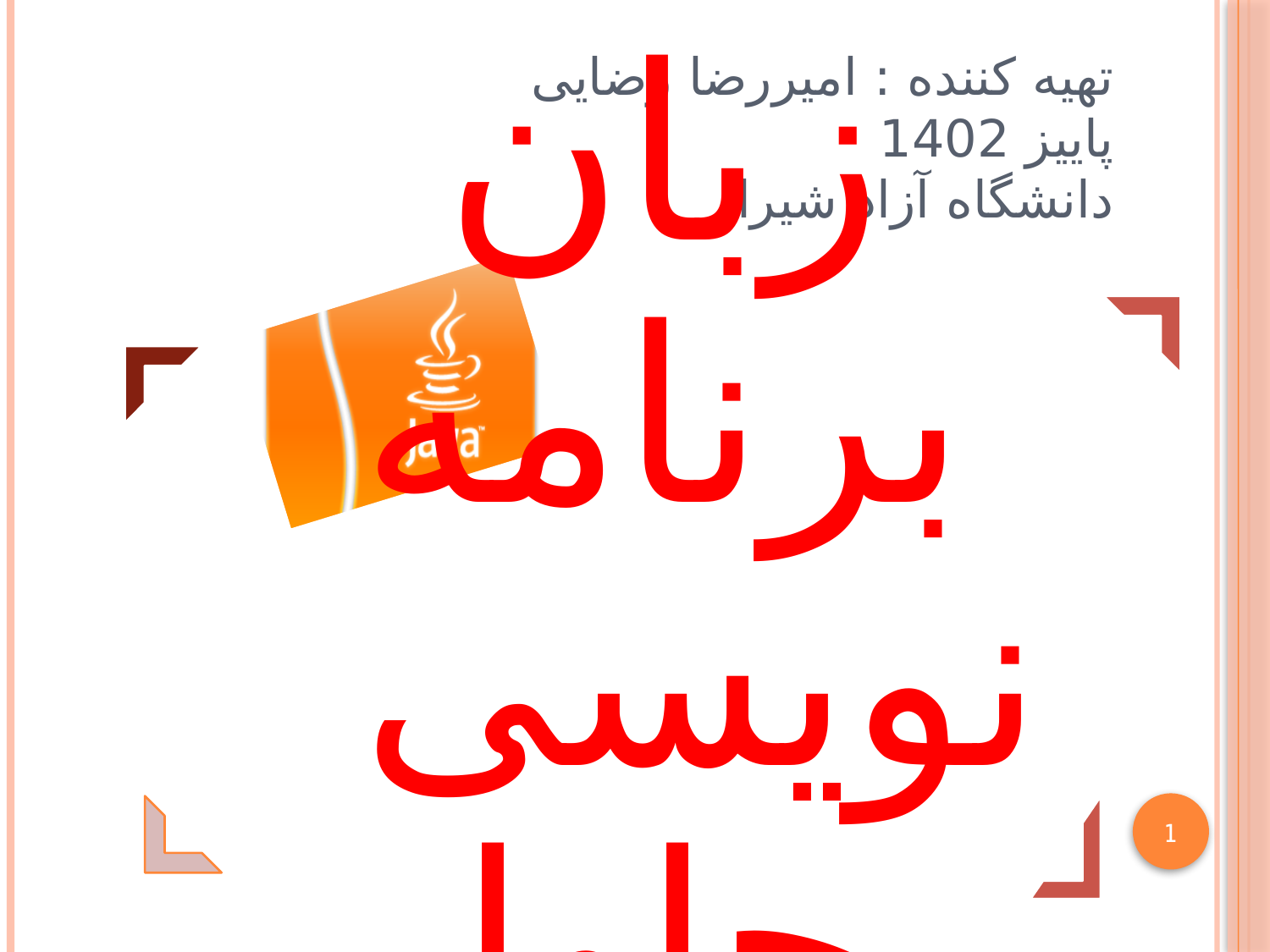

# تهیه کننده : امیررضا رضایی پاییز 1402 دانشگاه آزاد شیراز
زبان برنامه نویسی  جاوا
1